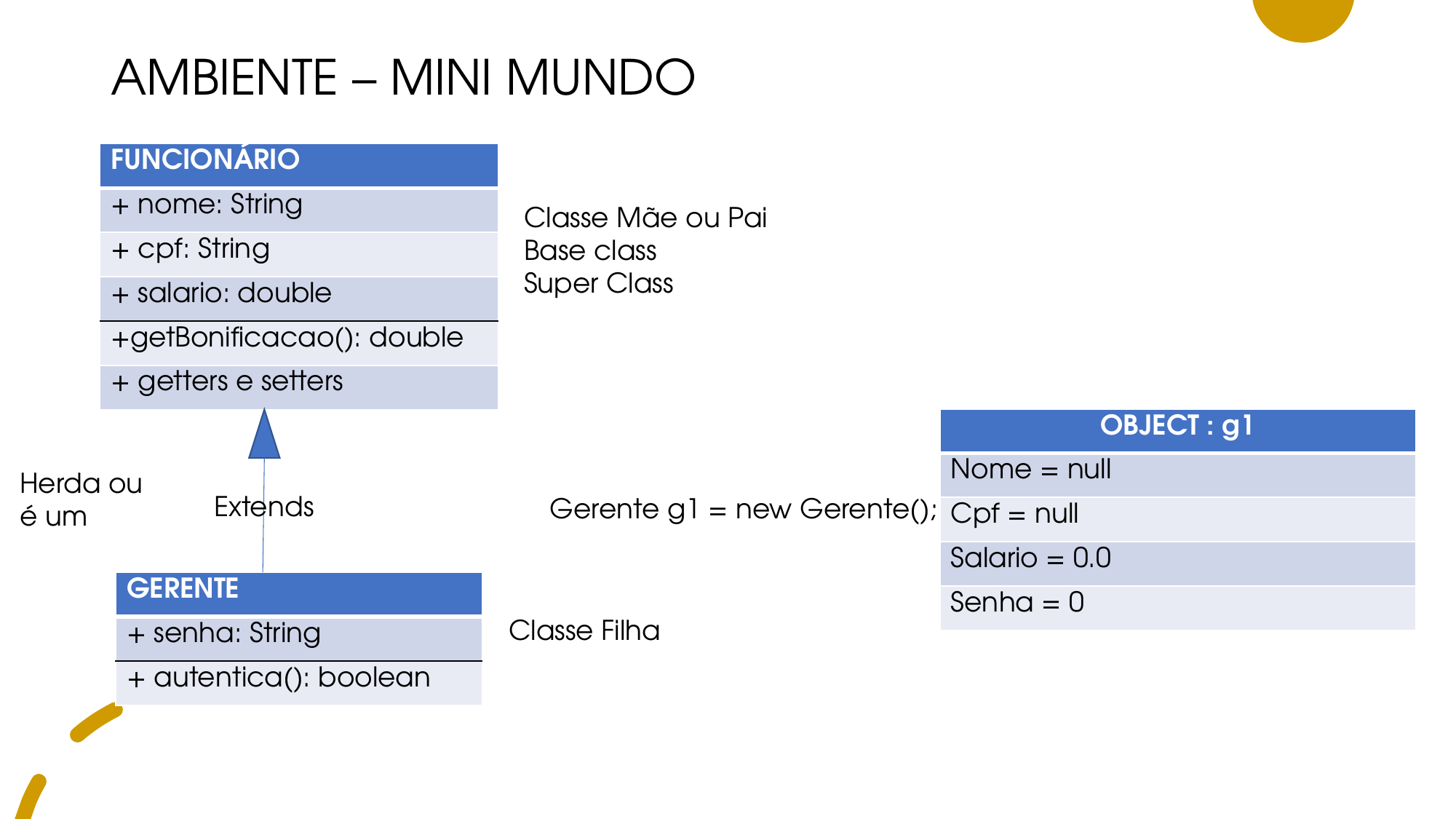

# AMBIENTE – MINI MUNDO
| FUNCIONÁRIO |
| --- |
| + nome: String |
| + cpf: String |
| + salario: double |
| +getBonificacao(): double |
| + getters e setters |
Classe Mãe ou Pai
Base class
Super Class

| OBJECT : g1 |
| --- |
| Nome = null |
| Cpf = null |
| Salario = 0.0 |
| Senha = 0 |
Herda ou é um
Extends
Gerente g1 = new Gerente();
| GERENTE |
| --- |
| + senha: String |
| + autentica(): boolean |
Classe Filha